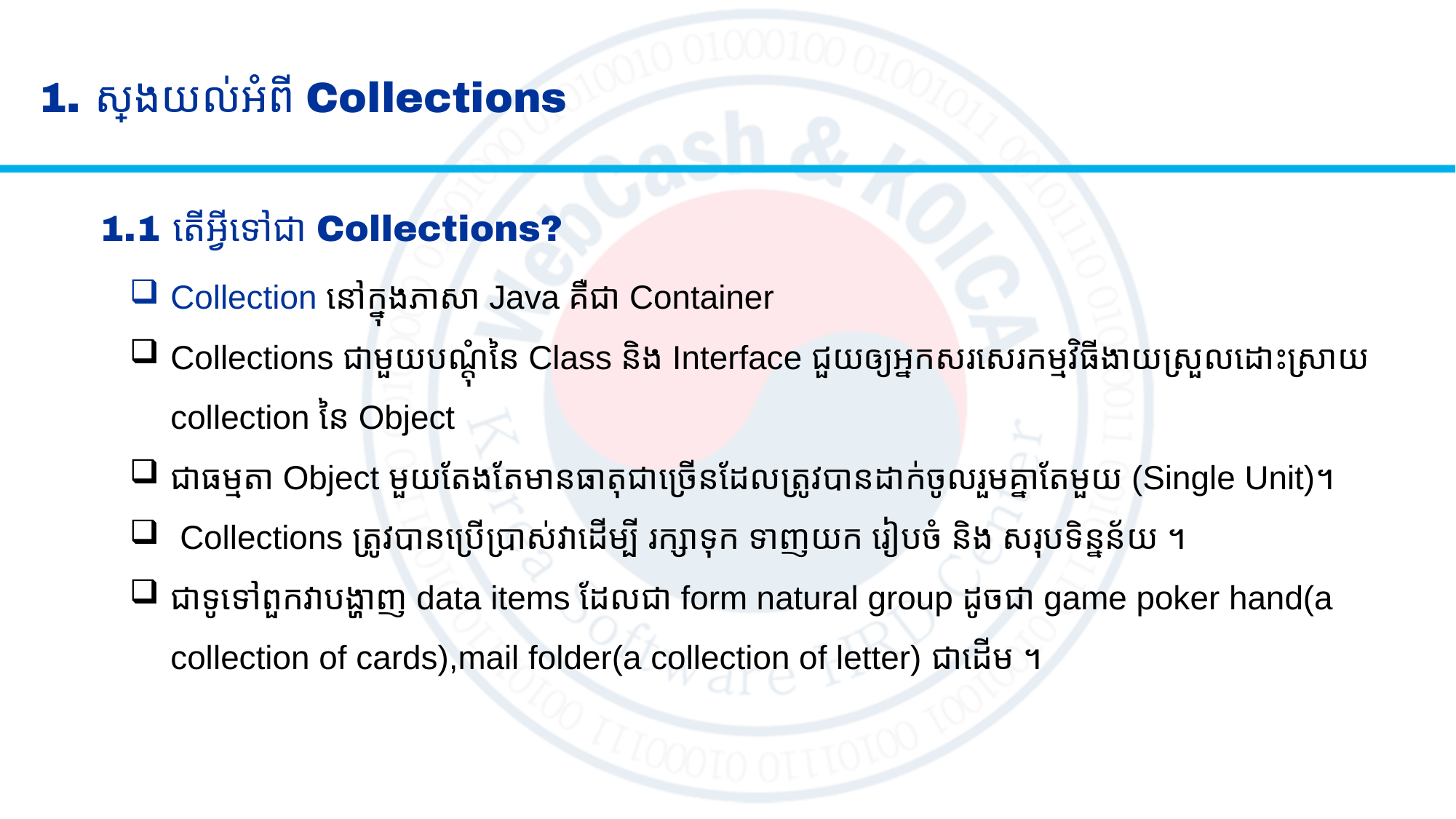

# 1. ស្វែងយល់អំពី Collections
1.1 តើអ្វីទៅជា Collections?
Collection នៅក្នុងភាសា Java គឺជា Container
Collections ជាមួយបណ្តុំនៃ Class និង Interface ជួយឲ្យអ្នកសរសេរកម្មវិធីងាយស្រួលដោះស្រាយ collection នៃ Object
ជាធម្មតា Object មួយតែងតែមានធាតុជាច្រើនដែលត្រូវបានដាក់ចូលរួមគ្នាតែមួយ (Single Unit)។
 Collections ត្រូវបានប្រើប្រាស់វាដើម្បី រក្សាទុក ទាញយក រៀបចំ និង សរុបទិន្នន័យ ។
ជាទូទៅពួកវាបង្ហាញ data items ដែលជា form natural group ដូចជា game poker hand(a collection of cards),mail folder(a collection of letter) ជាដើម ។